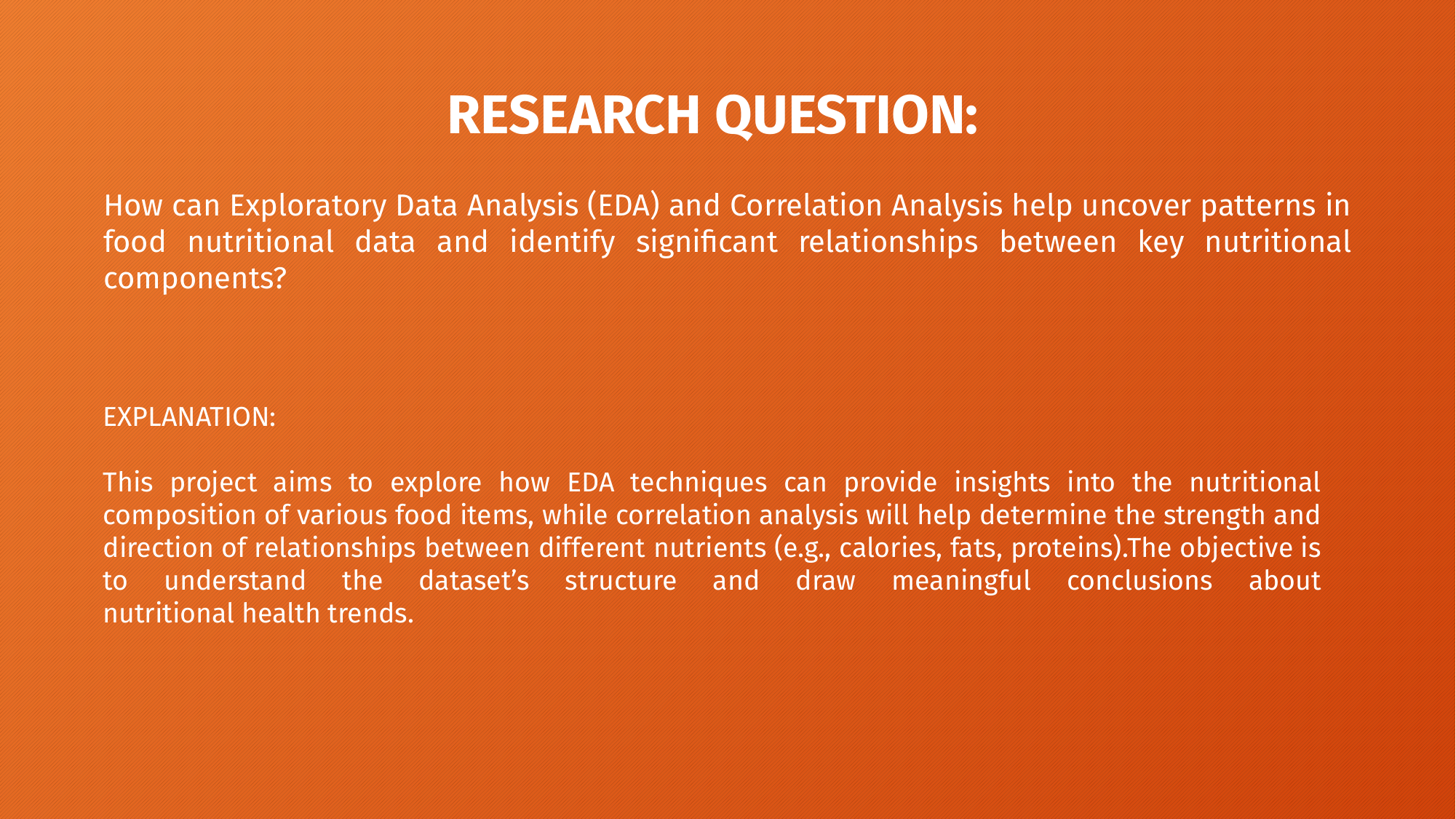

# RESEARCH QUESTION:
How can Exploratory Data Analysis (EDA) and Correlation Analysis help uncover patterns in food nutritional data and identify significant relationships between key nutritional components?
EXPLANATION:

This project aims to explore how EDA techniques can provide insights into the nutritional composition of various food items, while correlation analysis will help determine the strength and direction of relationships between different nutrients (e.g., calories, fats, proteins).The objective is to understand the dataset’s structure and draw meaningful conclusions about nutritional health trends.